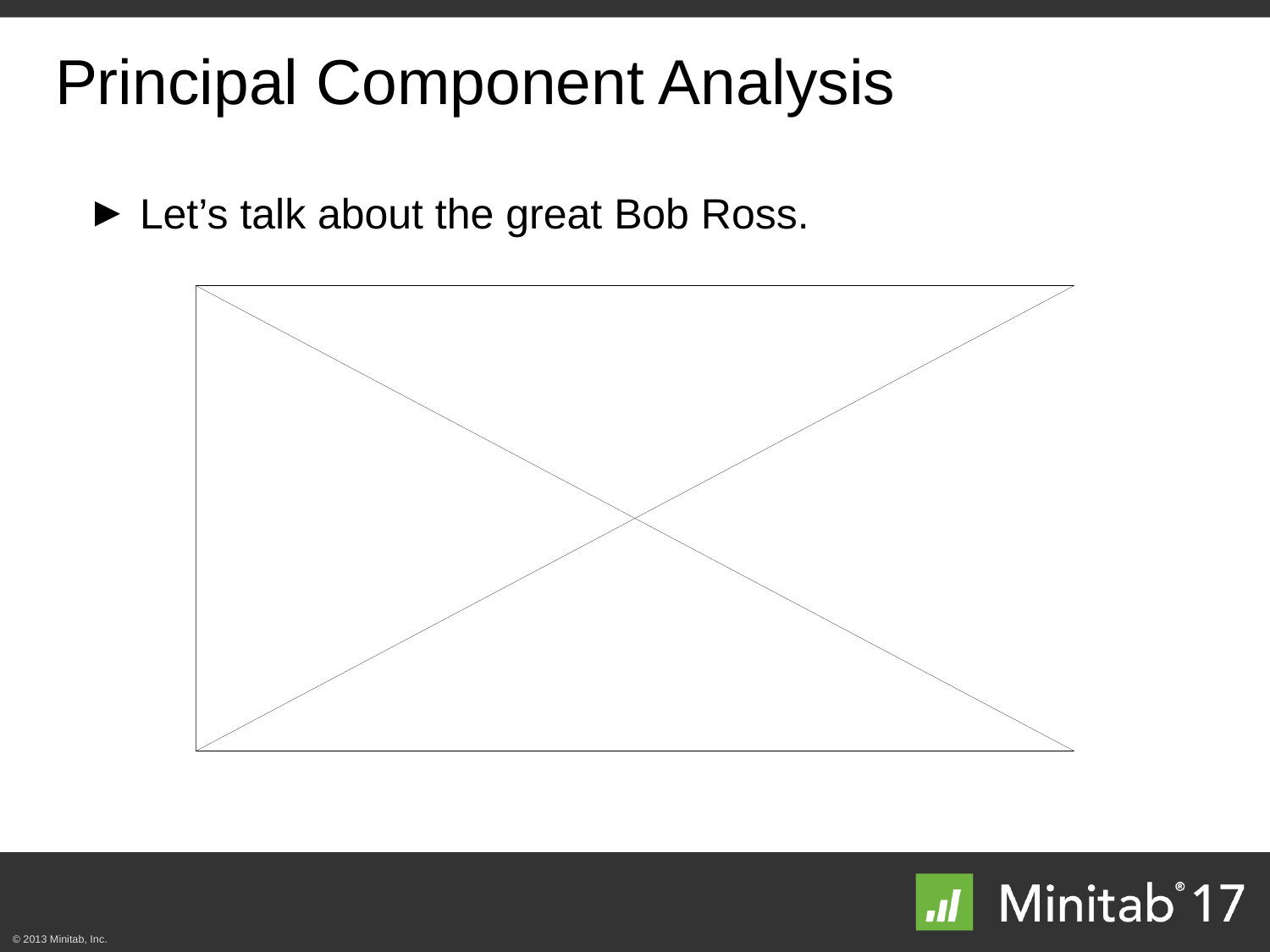

# Principal Component Analysis
Let’s talk about the great Bob Ross.